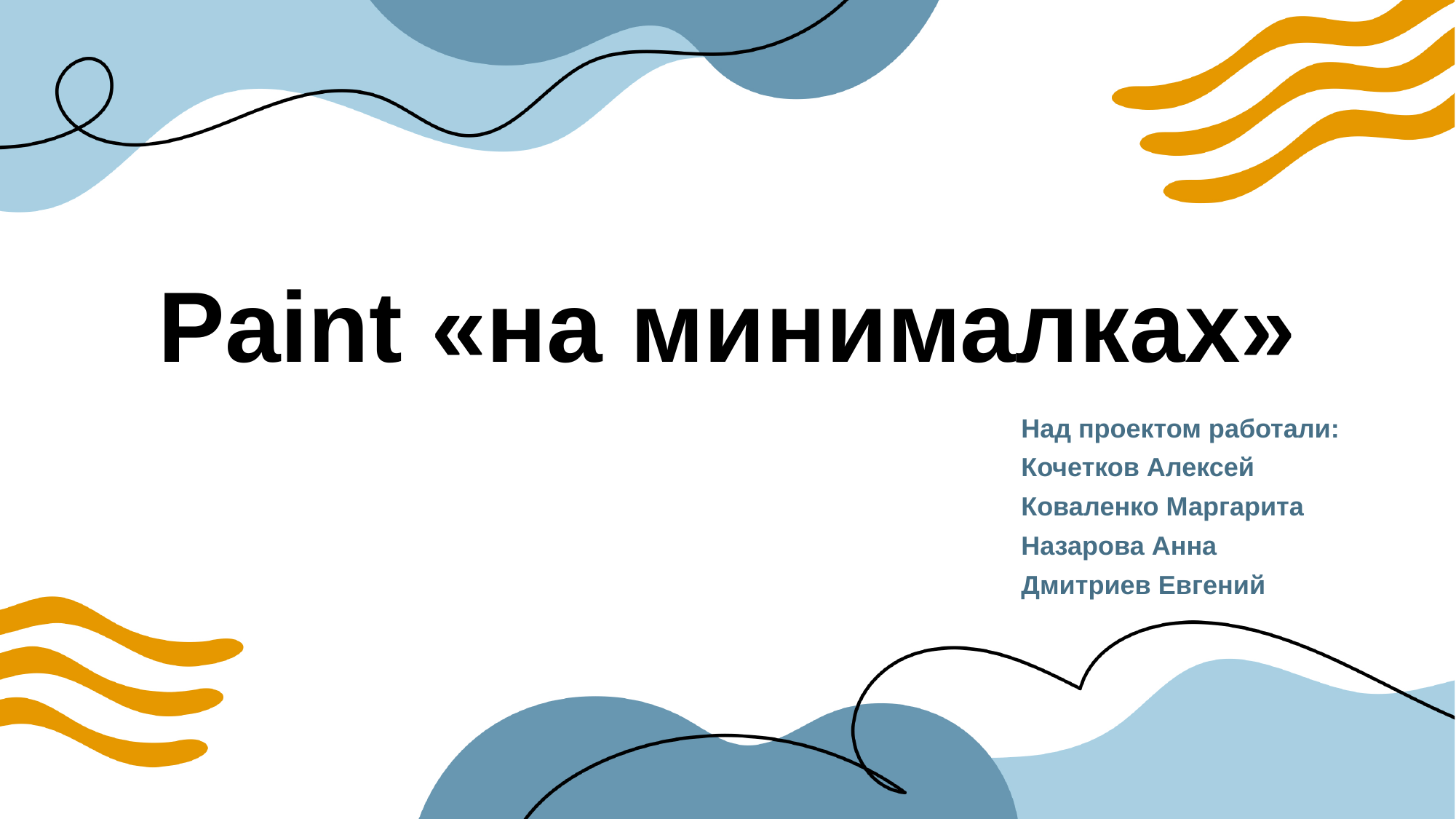

Paint «на минималках»
Над проектом работали:
Кочетков Алексей
Коваленко Маргарита
Назарова Анна
Дмитриев Евгений